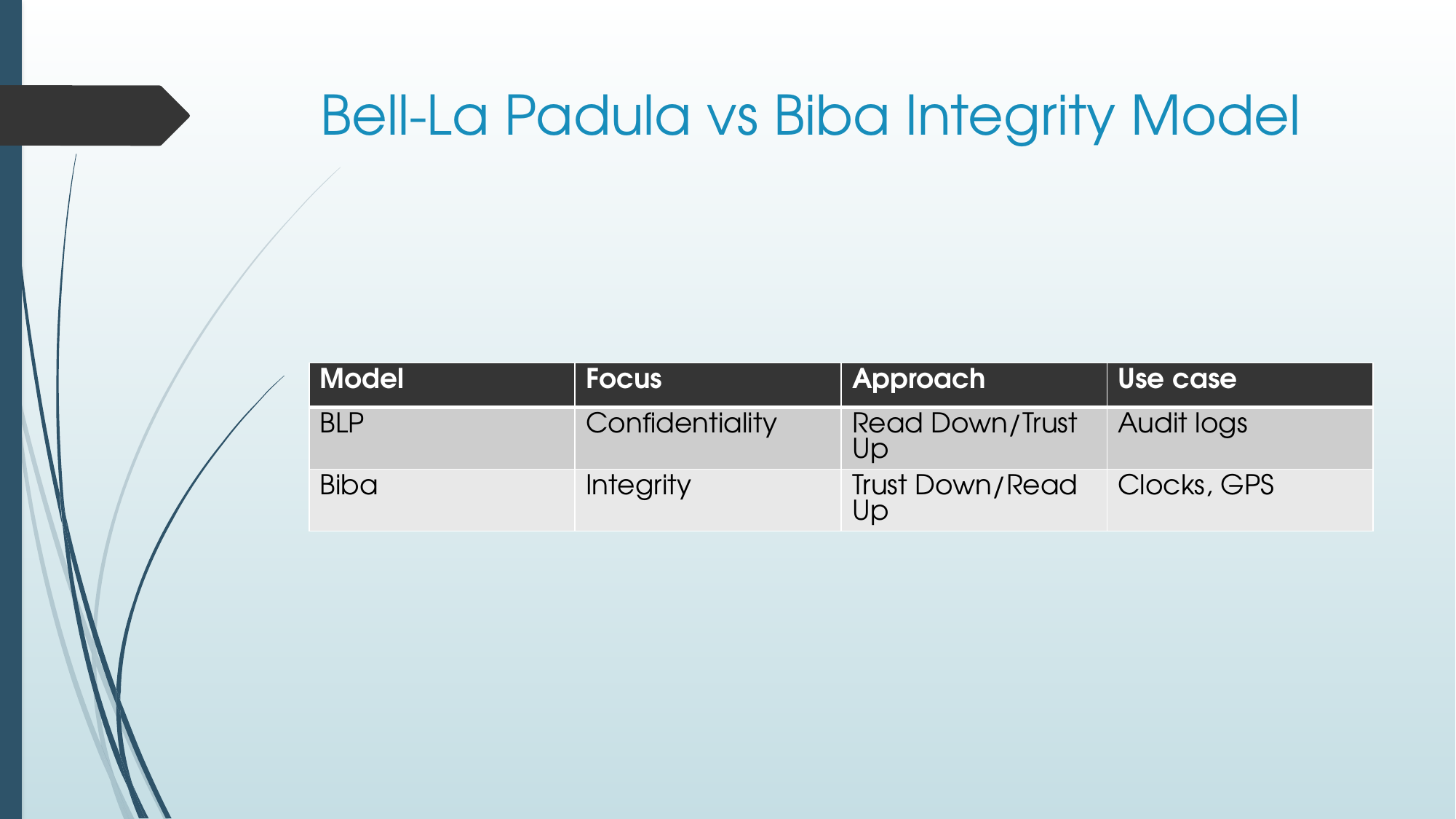

# Bell-La Padula vs Biba Integrity Model
| Model | Focus | Approach | Use case |
| --- | --- | --- | --- |
| BLP | Confidentiality | Read Down/Trust Up | Audit logs |
| Biba | Integrity | Trust Down/Read Up | Clocks, GPS |